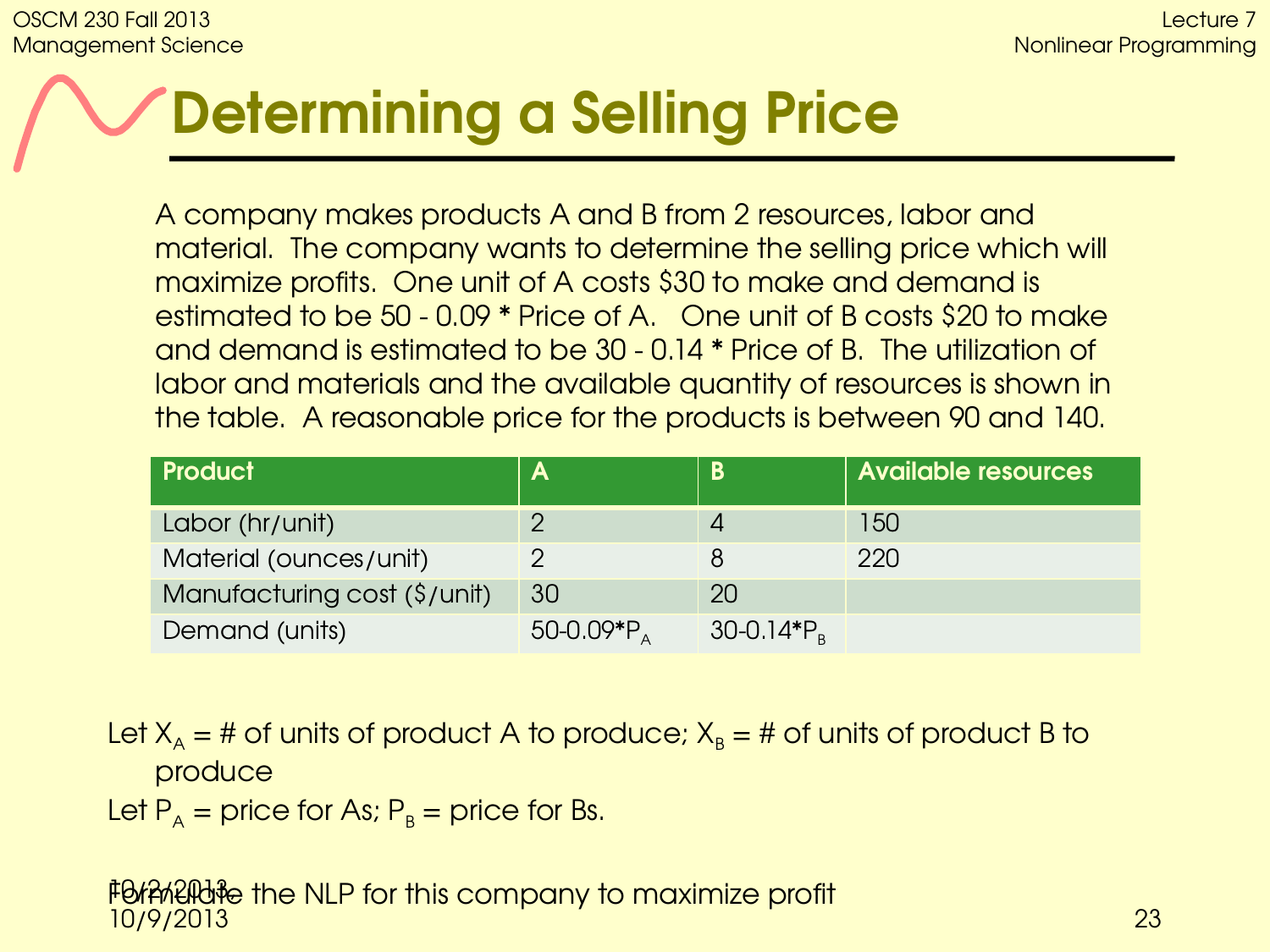

# Determining a Selling Price
	A company makes products A and B from 2 resources, labor and material.  The company wants to determine the selling price which will maximize profits.  One unit of A costs $30 to make and demand is estimated to be 50 - 0.09 * Price of A.   One unit of B costs $20 to make and demand is estimated to be 30 - 0.14 * Price of B.  The utilization of labor and materials and the available quantity of resources is shown in the table.  A reasonable price for the products is between 90 and 140.

Let XA = # of units of product A to produce; XB = # of units of product B to produce
Let PA = price for As; PB = price for Bs.

Formulate the NLP for this company to maximize profit

| Product | A | B | Available resources |
| --- | --- | --- | --- |
| Labor (hr/unit) | 2 | 4 | 150 |
| Material (ounces/unit) | 2 | 8 | 220 |
| Manufacturing cost ($/unit) | 30 | 20 |  |
| Demand (units) | 50-0.09\*PA | 30-0.14\*PB |  |
10/2/2013,           10/9/2013

23